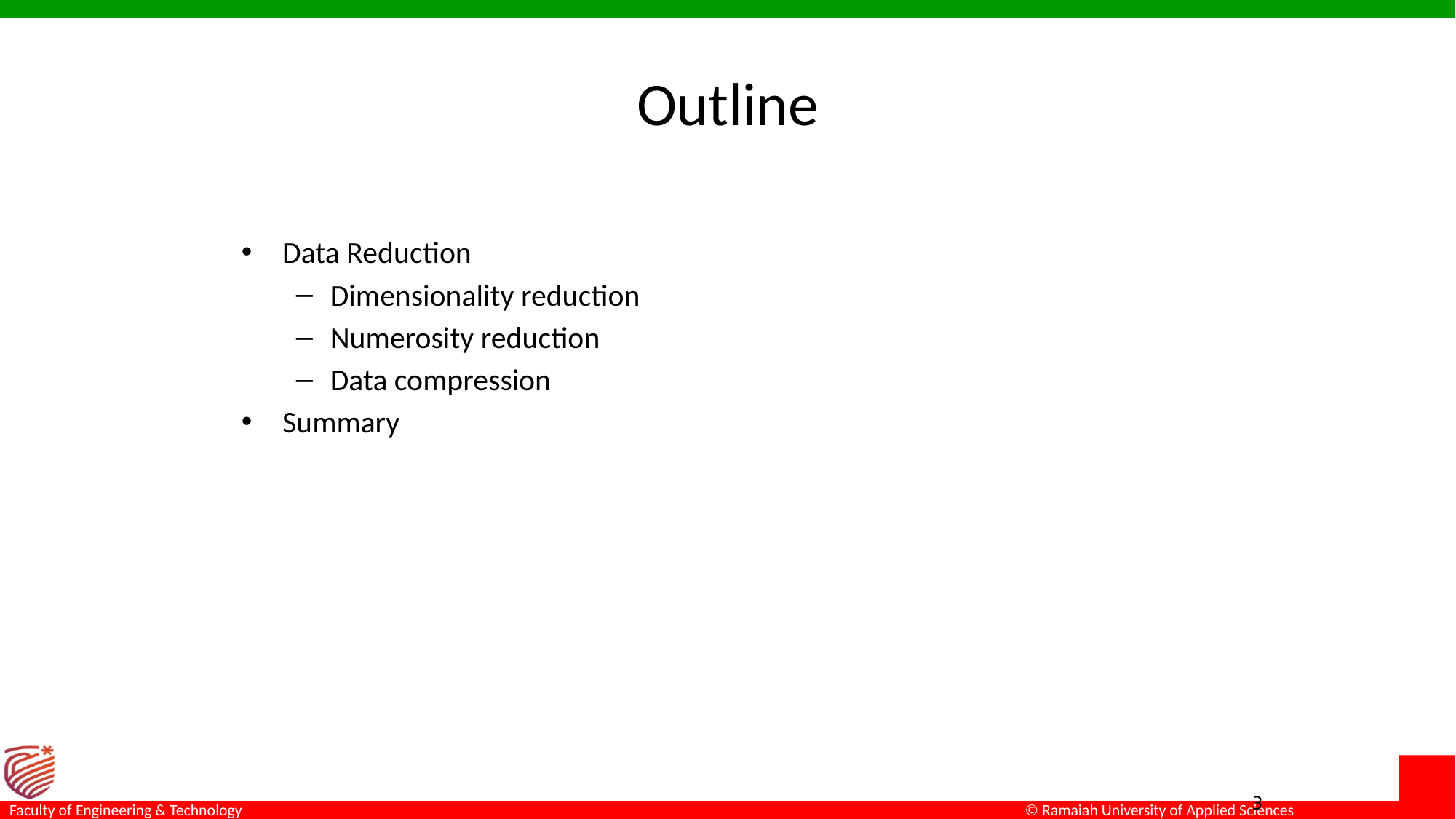

# Outline
Data Reduction
Dimensionality reduction
Numerosity reduction
Data compression
Summary
3